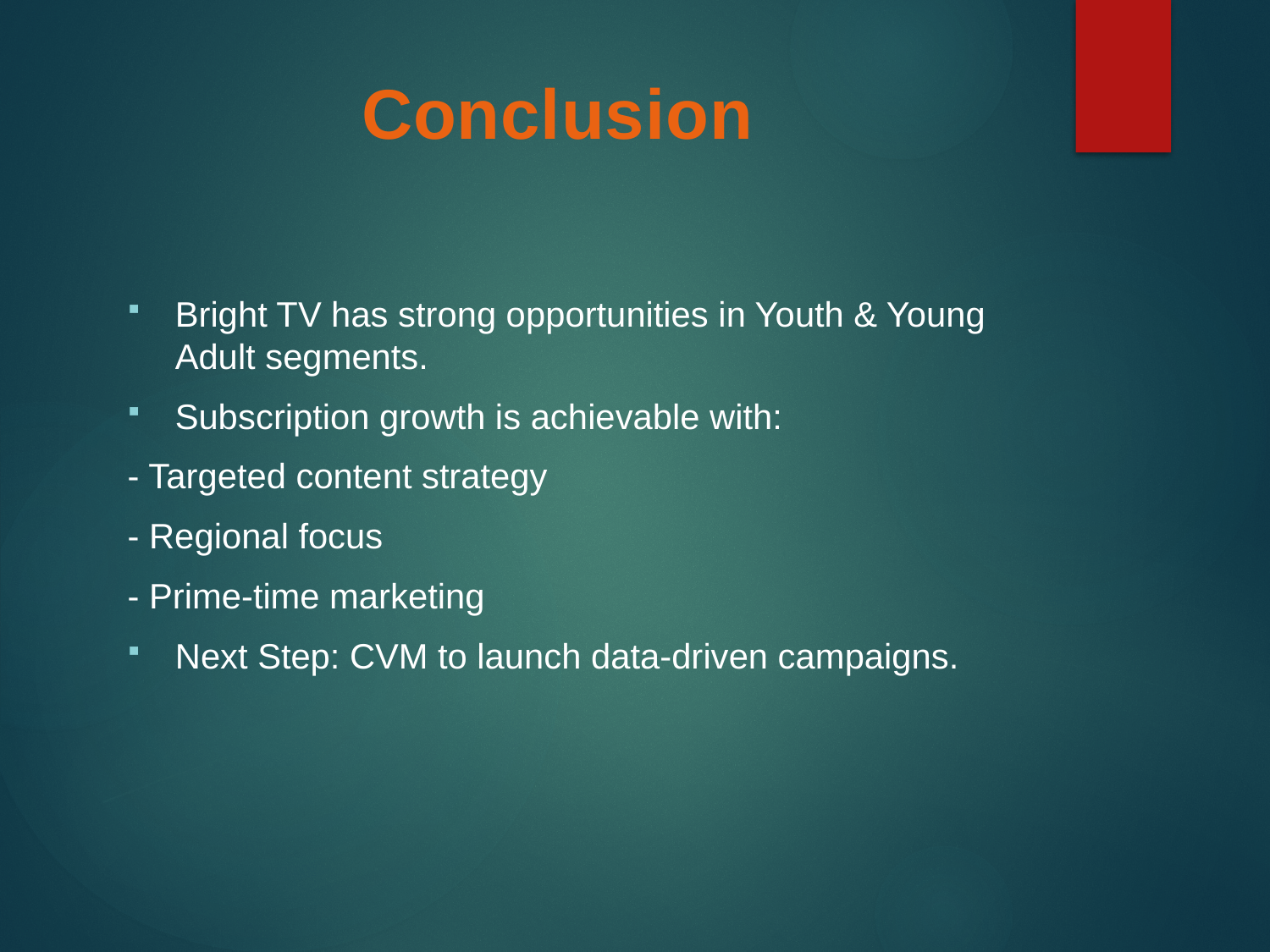

# Conclusion
Bright TV has strong opportunities in Youth & Young Adult segments.
Subscription growth is achievable with:
- Targeted content strategy
- Regional focus
- Prime-time marketing
Next Step: CVM to launch data-driven campaigns.